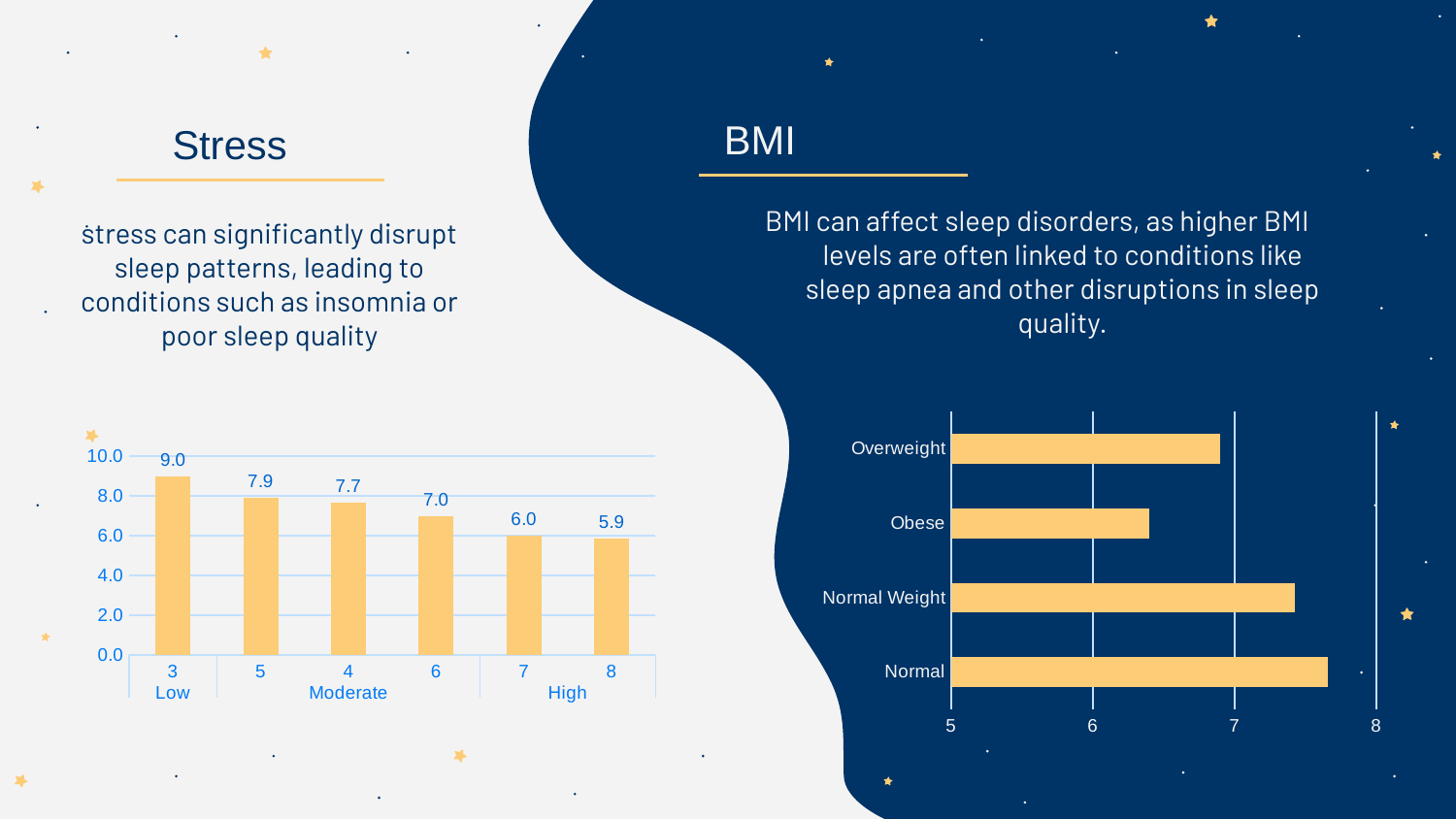

BMI
Stress

BMI can affect sleep disorders, as higher BMI levels are often linked to conditions like sleep apnea and other disruptions in sleep quality.
stress can significantly disrupt sleep patterns, leading to conditions such as insomnia or poor sleep quality

### Chart

| Category | Total |
|---|---|
| 3 | 8.971830985915492 |
| 5 | 7.895522388059701 |
| 4 | 7.671428571428572 |
| 6 | 7.0 |
| 7 | 6.0 |
| 8 | 5.857142857142857 |

### Chart

| Category | Total |
|---|---|
| Normal | 7.661538461538462 |
| Normal Weight | 7.428571428571429 |
| Obese | 6.4 |
| Overweight | 6.898648648648648 |